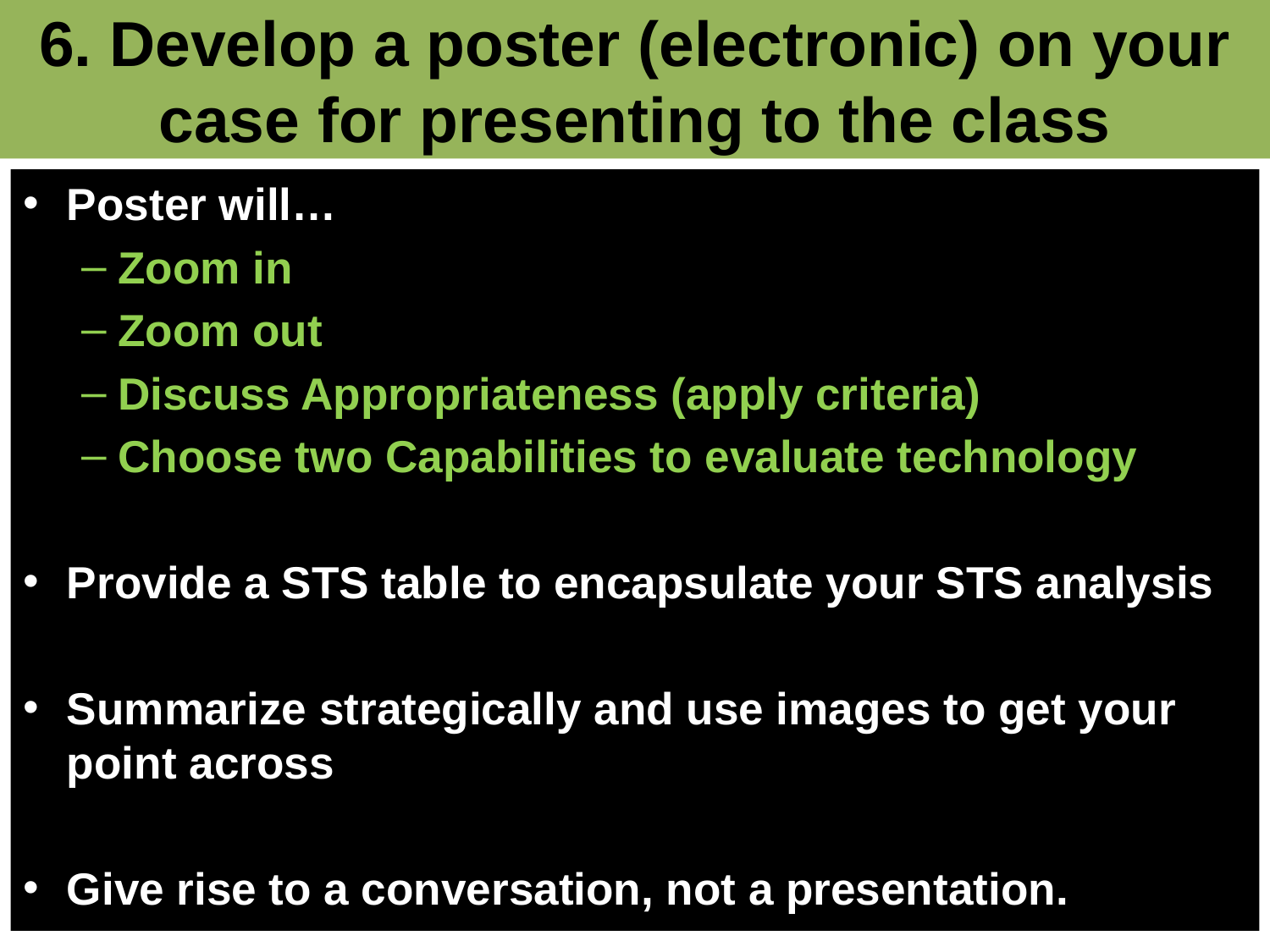

# 6. Develop a poster (electronic) on your case for presenting to the class
Poster will…
Zoom in
Zoom out
Discuss Appropriateness (apply criteria)
Choose two Capabilities to evaluate technology

Provide a STS table to encapsulate your STS analysis

Summarize strategically and use images to get your point across

Give rise to a conversation, not a presentation.